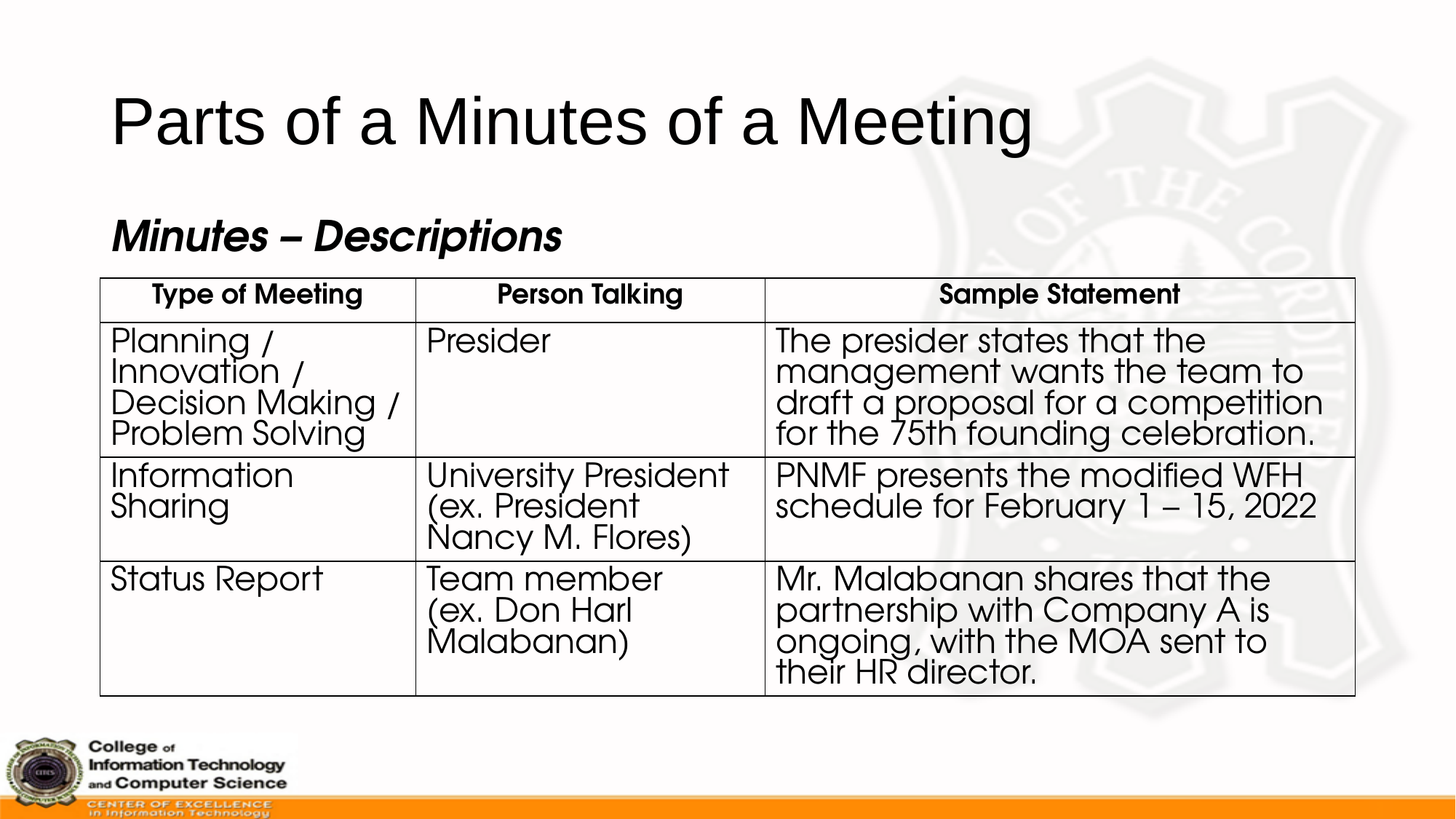

# Parts of a Minutes of a Meeting
Minutes – Descriptions
| Type of Meeting | Person Talking | Sample Statement |
| --- | --- | --- |
| Planning / Innovation / Decision Making / Problem Solving | Presider | The presider states that the management wants the team to draft a proposal for a competition for the 75th founding celebration. |
| Information Sharing | University President (ex. President Nancy M. Flores) | PNMF presents the modified WFH schedule for February 1 – 15, 2022 |
| Status Report | Team member (ex. Don Harl Malabanan) | Mr. Malabanan shares that the partnership with Company A is ongoing, with the MOA sent to their HR director. |